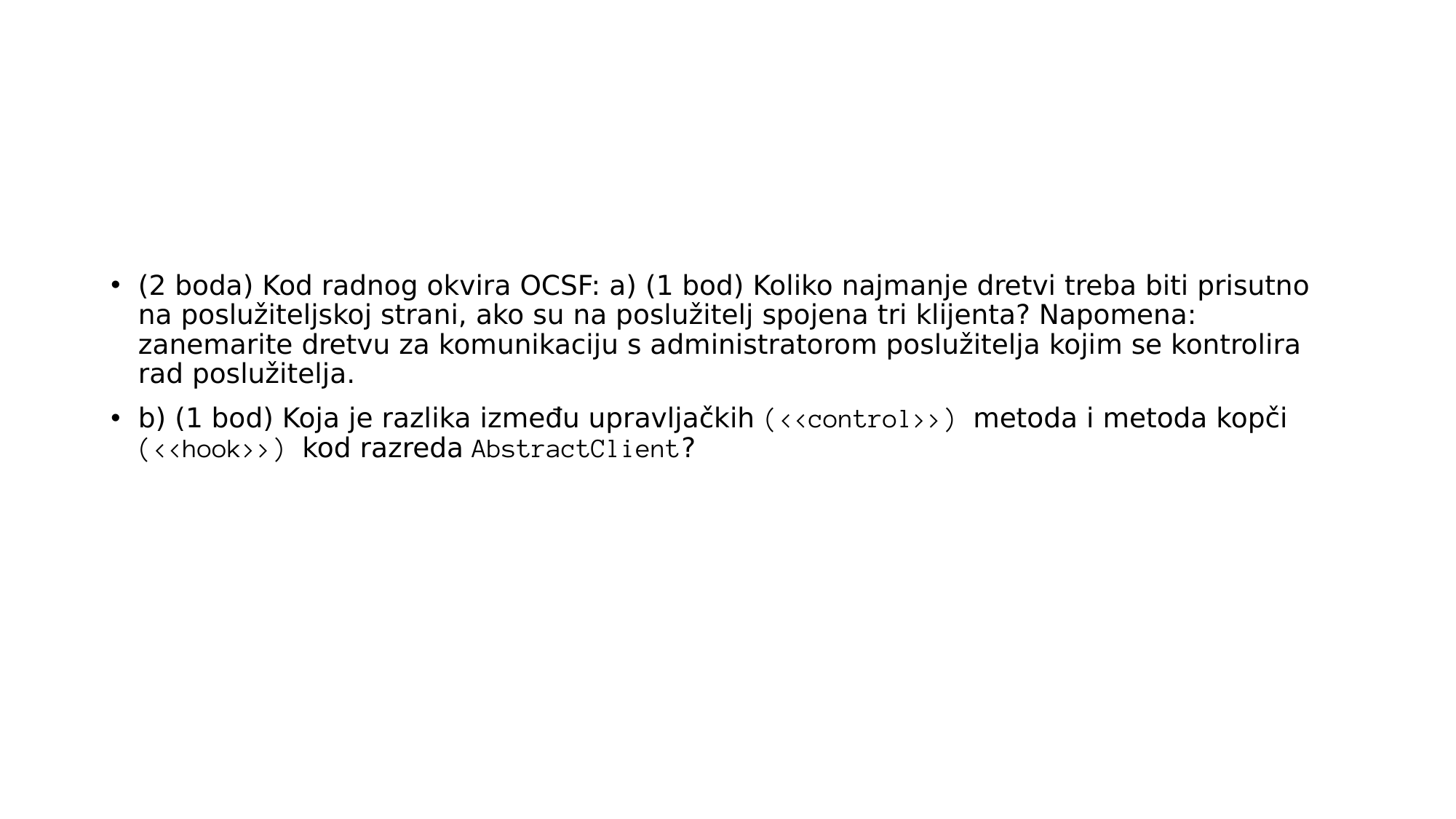

#

(2 boda) Kod radnog okvira OCSF: a) (1 bod) Koliko najmanje dretvi treba biti prisutno na poslužiteljskoj strani, ako su na poslužitelj spojena tri klijenta? Napomena: zanemarite dretvu za komunikaciju s administratorom poslužitelja kojim se kontrolira rad poslužitelja.
b) (1 bod) Koja je razlika između upravljačkih (<<control>>) metoda i metoda kopči (<<hook>>) kod razreda AbstractClient?